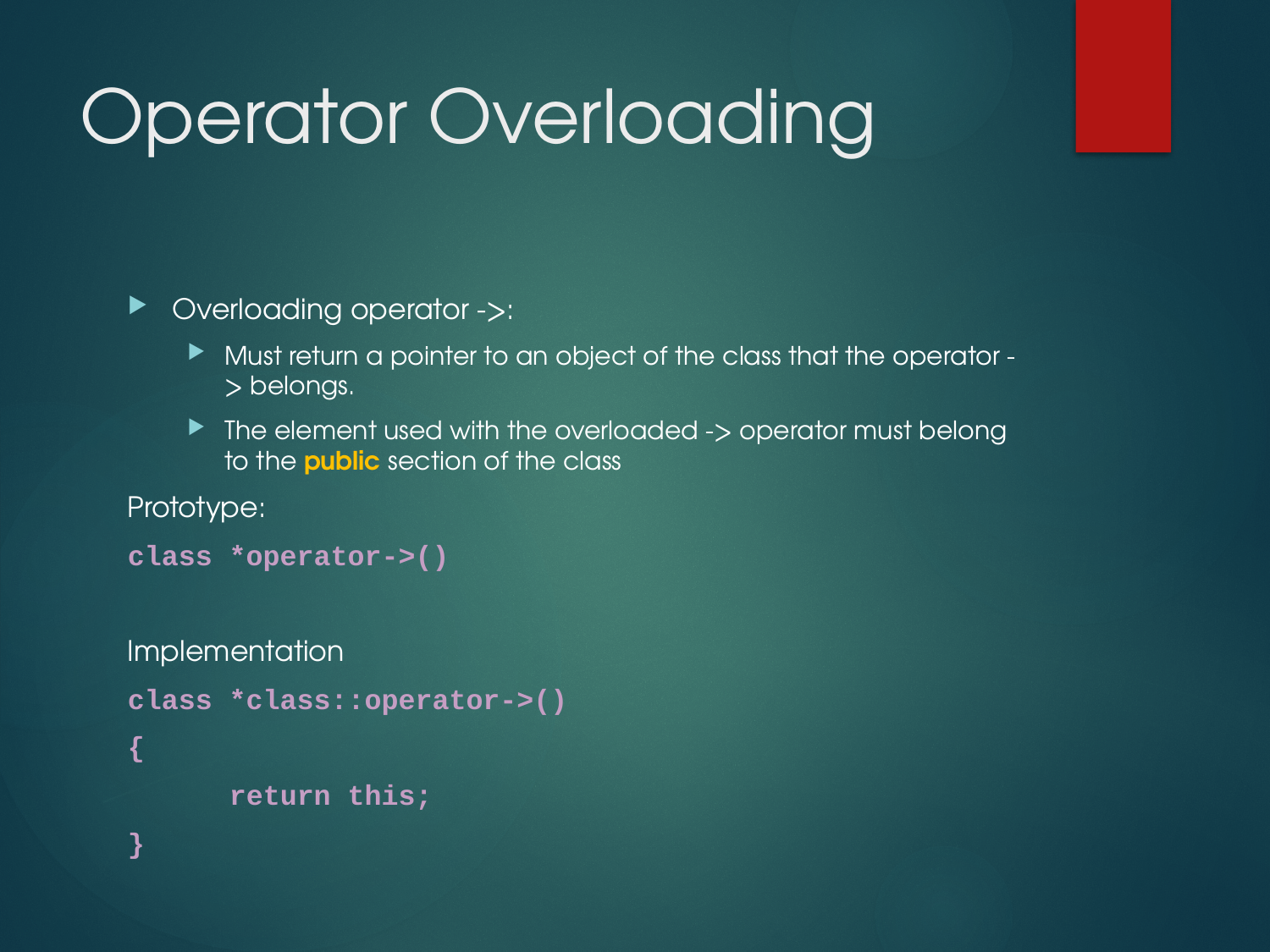

# Operator Overloading
Overloading operator ->:
Must return a pointer to an object of the class that the operator -> belongs.
The element used with the overloaded -> operator must belong  to the public section of the class
Prototype:
class *operator->()

Implementation
class *class::operator->()
{
	return this;
}